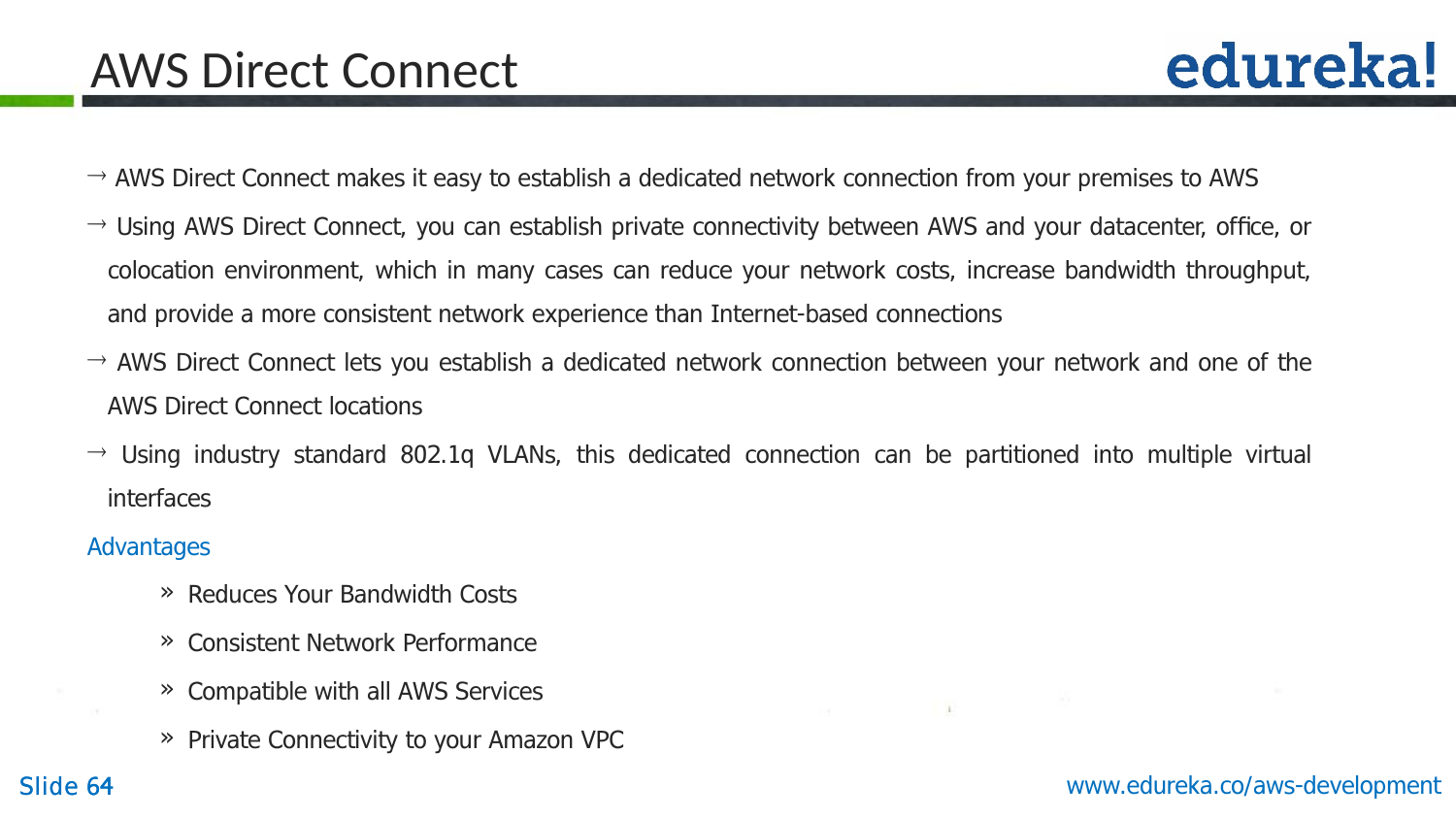

# AWS Direct Connect
 AWS Direct Connect makes it easy to establish a dedicated network connection from your premises to AWS
 Using AWS Direct Connect, you can establish private connectivity between AWS and your datacenter, office, or colocation environment, which in many cases can reduce your network costs, increase bandwidth throughput, and provide a more consistent network experience than Internet-based connections
 AWS Direct Connect lets you establish a dedicated network connection between your network and one of the AWS Direct Connect locations
 Using industry standard 802.1q VLANs, this dedicated connection can be partitioned into multiple virtual interfaces
Advantages
 Reduces Your Bandwidth Costs
 Consistent Network Performance
 Compatible with all AWS Services
 Private Connectivity to your Amazon VPC